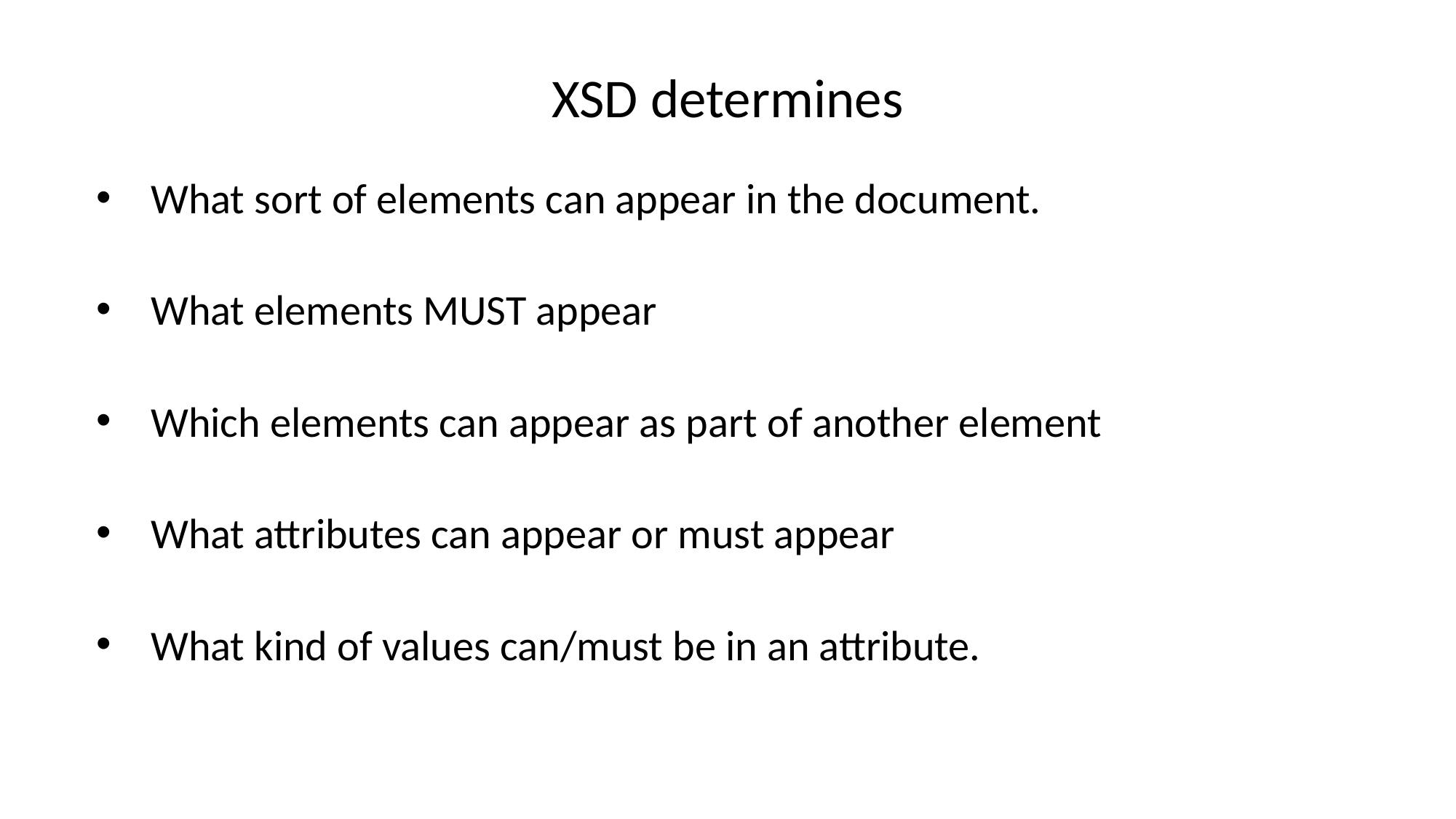

# XSD determines
What sort of elements can appear in the document.

What elements MUST appear

Which elements can appear as part of another element

What attributes can appear or must appear

What kind of values can/must be in an attribute.